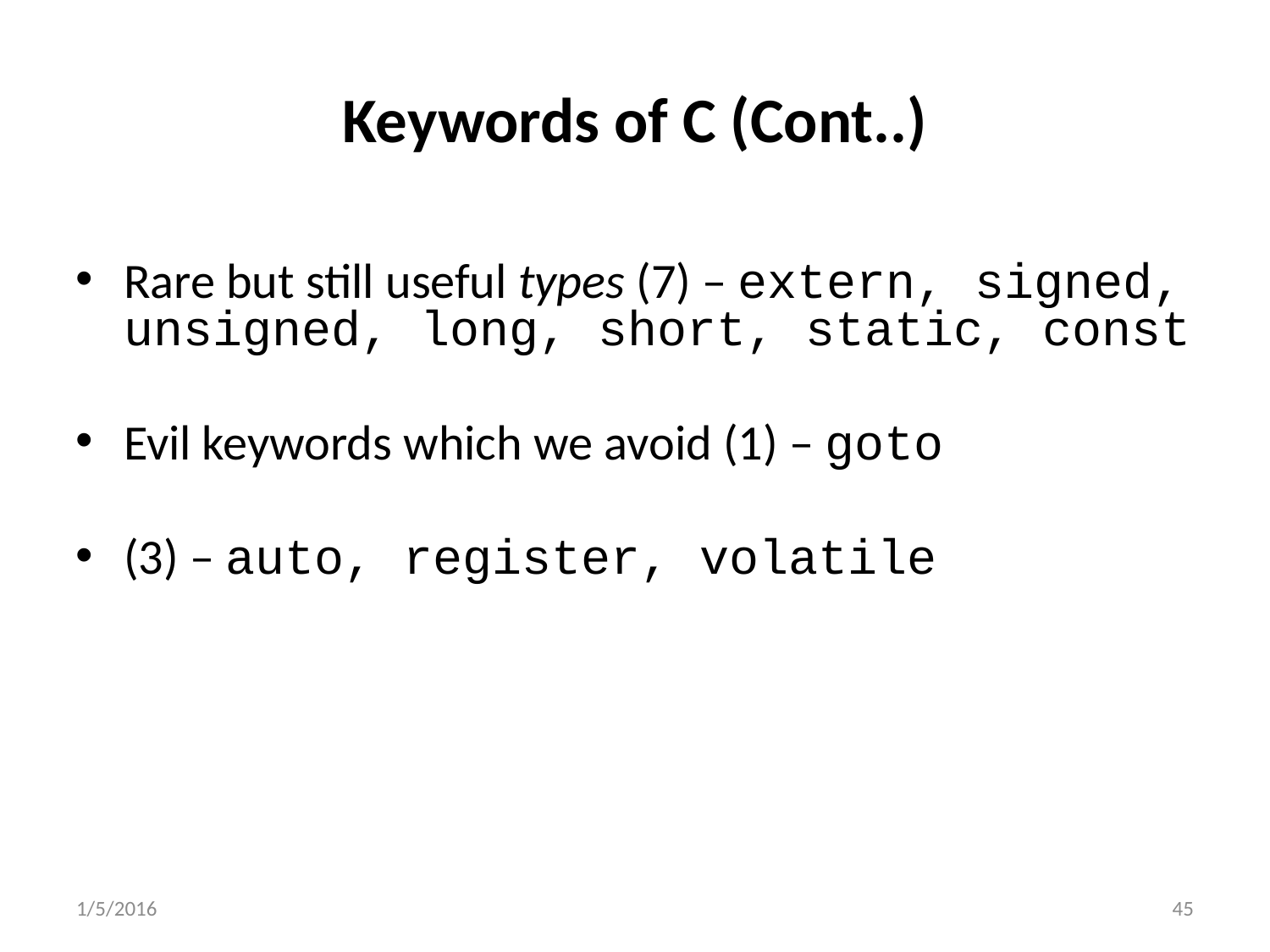

# Keywords of C (Cont..)
Rare but still useful types (7) – extern, signed, unsigned, long, short, static, const

Evil keywords which we avoid (1) – goto

(3) – auto, register, volatile
1/5/2016
45